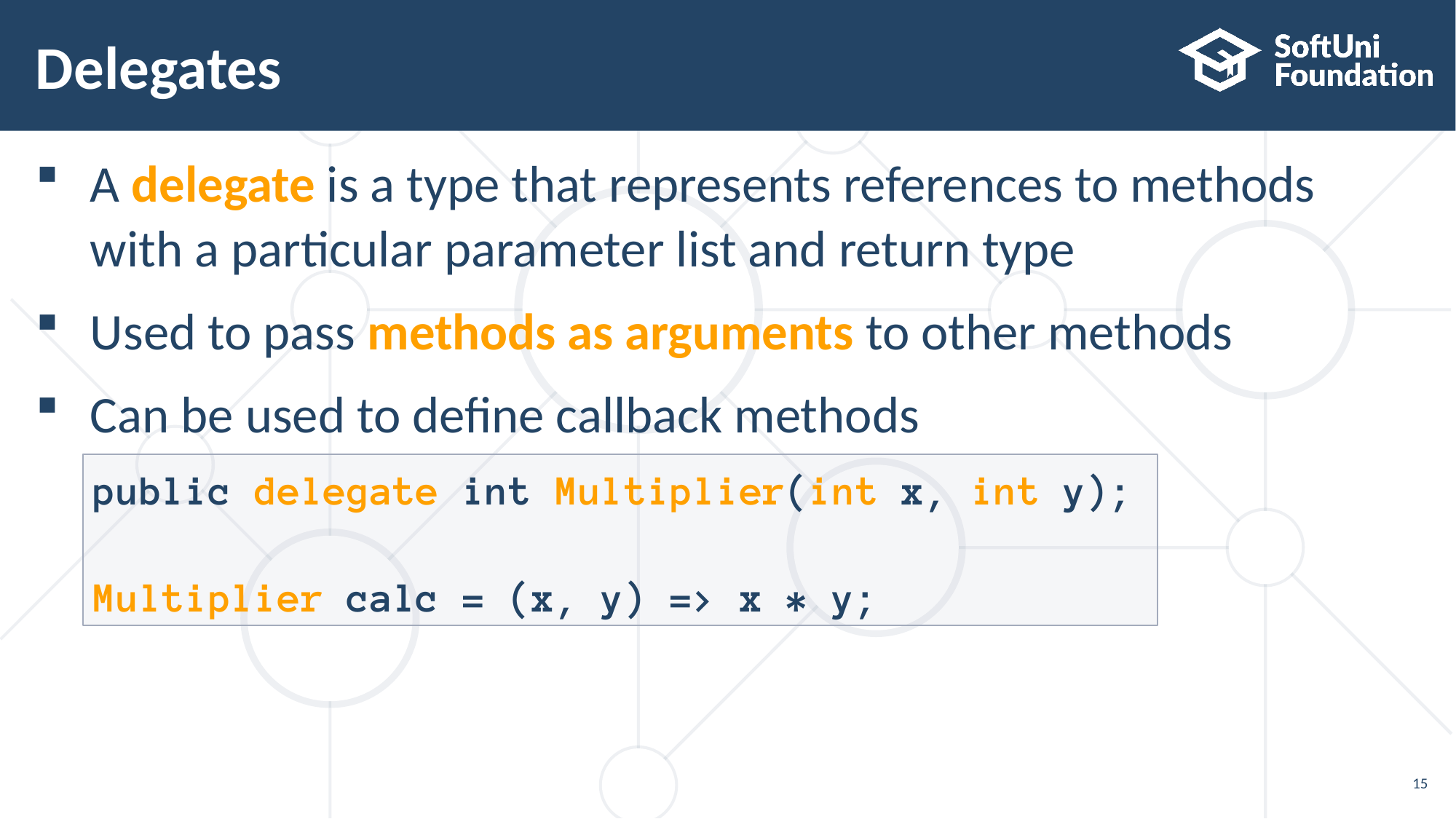

# Delegates
A delegate is a type that represents references to methods with a particular parameter list and return type
Used to pass methods as arguments to other methods
Can be used to define callback methods

public delegate int Multiplier(int x, int y);

Multiplier calc = (x, y) => x * y;
15